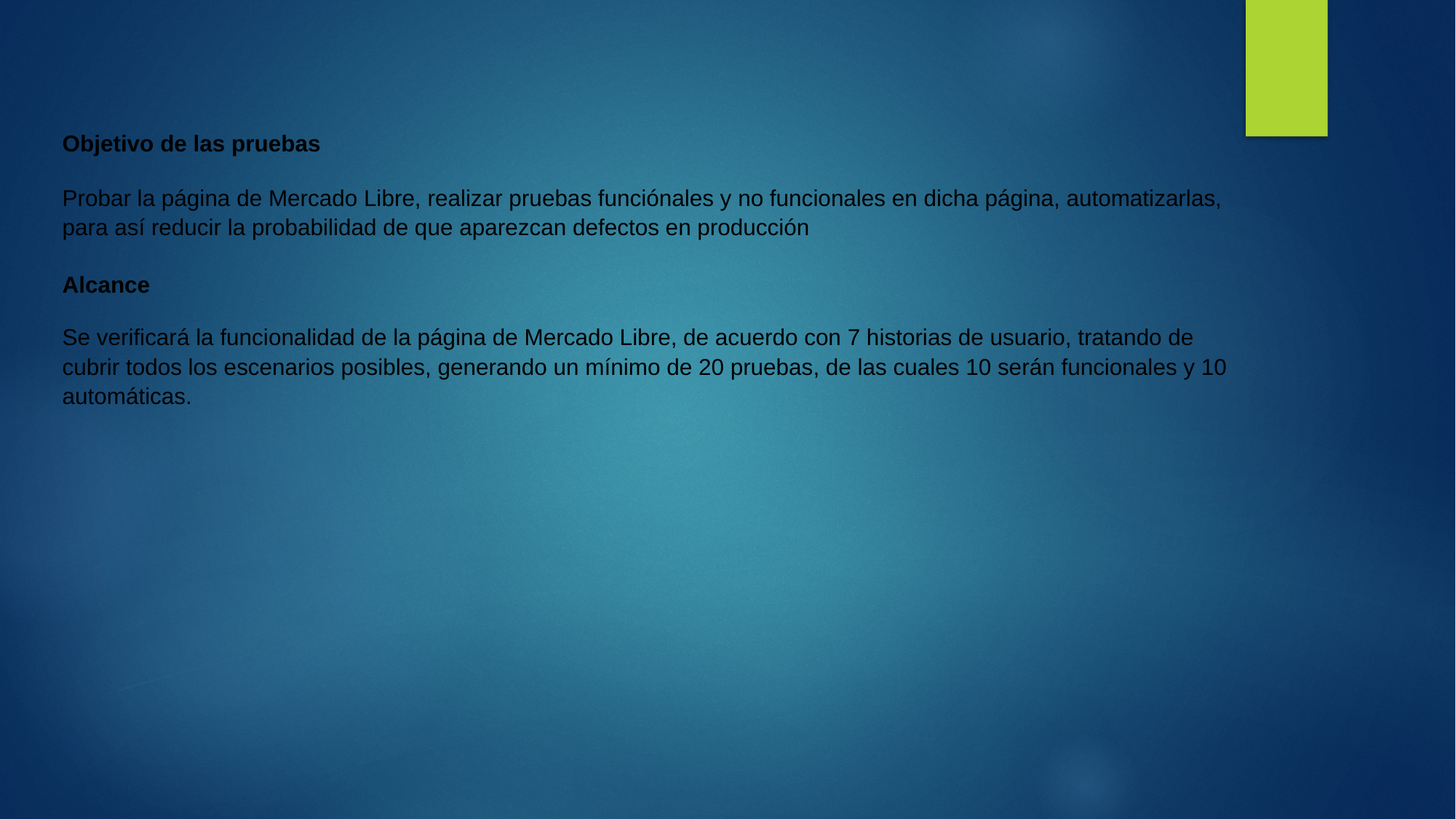

Objetivo de las pruebas
Probar la página de Mercado Libre, realizar pruebas funciónales y no funcionales en dicha página, automatizarlas, para así reducir la probabilidad de que aparezcan defectos en producción
Alcance
Se verificará la funcionalidad de la página de Mercado Libre, de acuerdo con 7 historias de usuario, tratando de cubrir todos los escenarios posibles, generando un mínimo de 20 pruebas, de las cuales 10 serán funcionales y 10 automáticas.